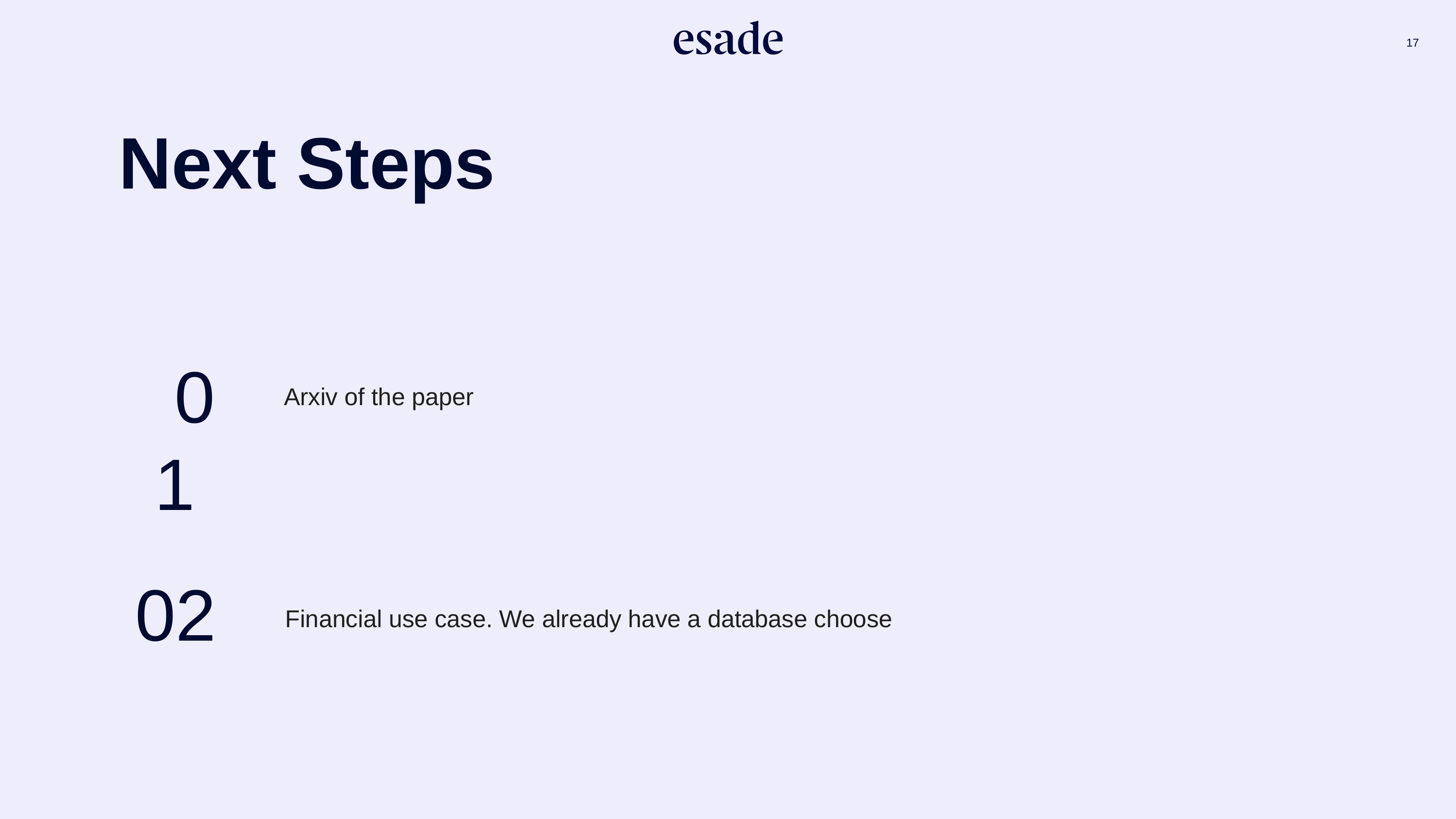

Next Steps
01
Arxiv of the paper
02
Financial use case. We already have a database choose